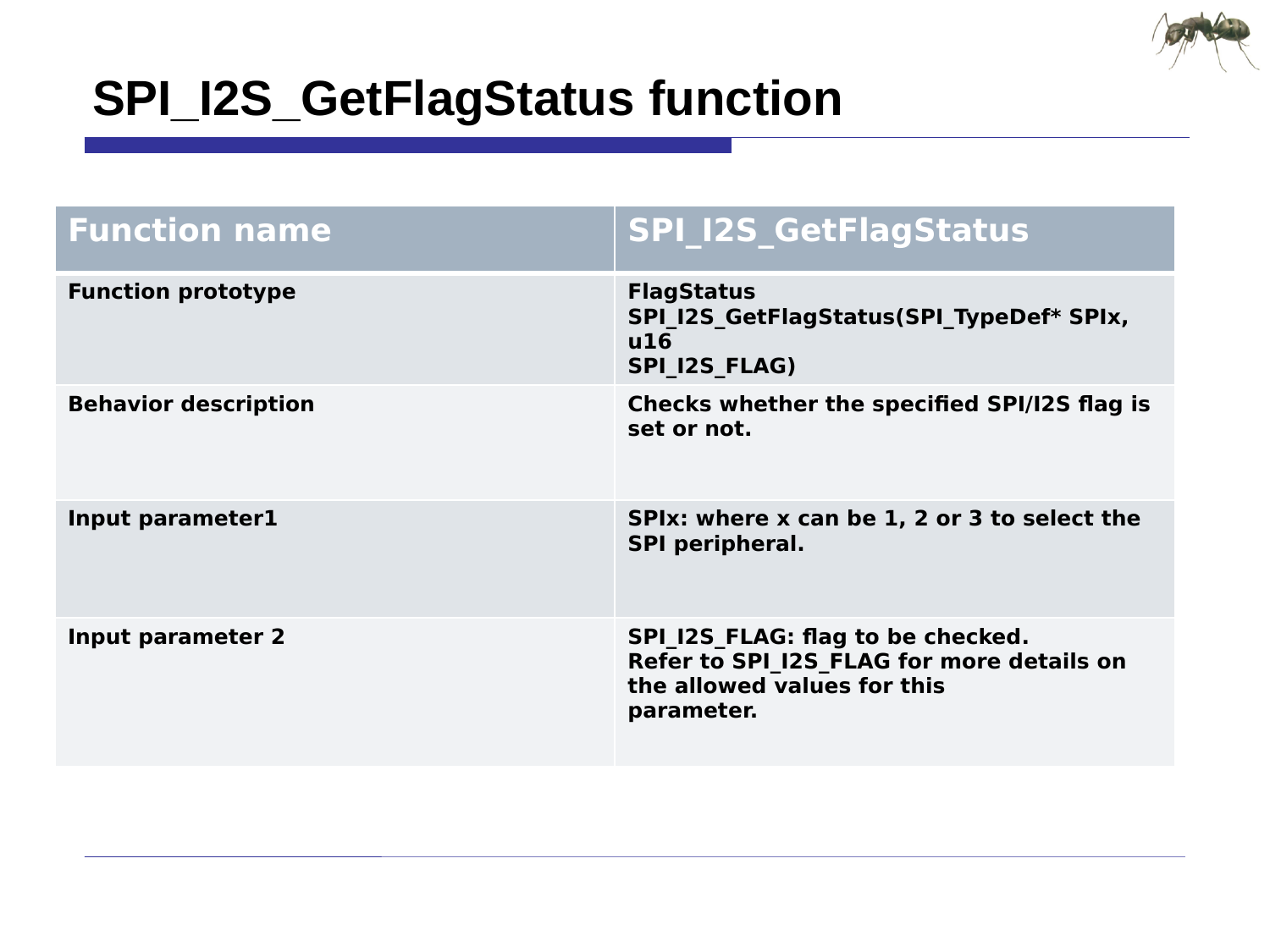

# SPI_I2S_GetFlagStatus function

| Function name | SPI\_I2S\_GetFlagStatus |
| --- | --- |
| Function prototype | FlagStatus SPI\_I2S\_GetFlagStatus(SPI\_TypeDef\* SPIx, u16 SPI\_I2S\_FLAG) |
| Behavior description | Checks whether the specified SPI/I2S flag is set or not. |
| Input parameter1 | SPIx: where x can be 1, 2 or 3 to select the SPI peripheral. |
| Input parameter 2 | SPI\_I2S\_FLAG: flag to be checked. Refer to SPI\_I2S\_FLAG for more details on the allowed values for this parameter. |